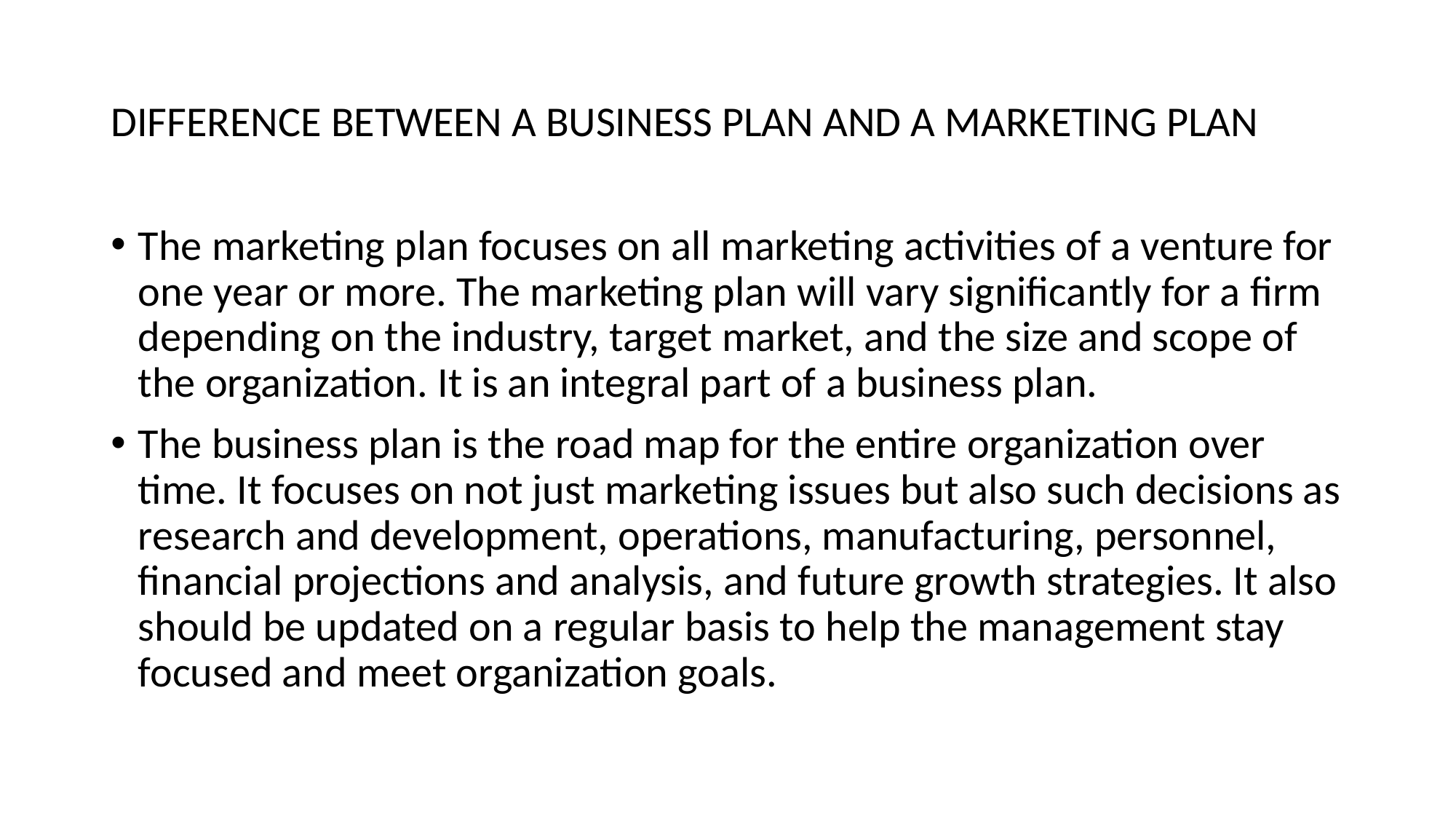

# DIFFERENCE BETWEEN A BUSINESS PLAN AND A MARKETING PLAN
The marketing plan focuses on all marketing activities of a venture for one year or more. The marketing plan will vary significantly for a firm depending on the industry, target market, and the size and scope of the organization. It is an integral part of a business plan.
The business plan is the road map for the entire organization over time. It focuses on not just marketing issues but also such decisions as research and development, operations, manufacturing, personnel, financial projections and analysis, and future growth strategies. It also should be updated on a regular basis to help the management stay focused and meet organization goals.